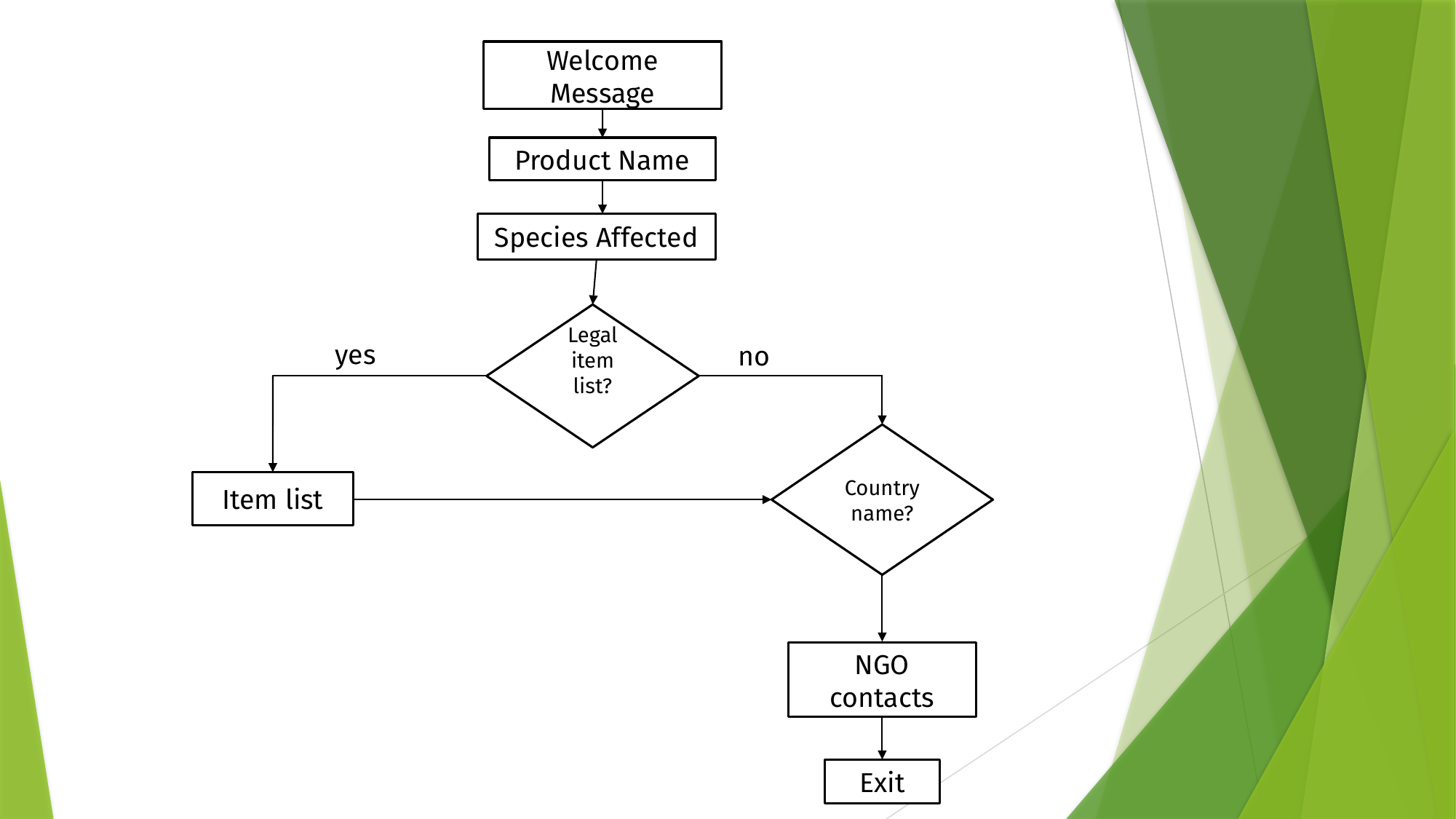

Welcome Message
Product Name
Species Affected
Legal item list?

yes
no
Country name?
Item list
NGO contacts
Exit